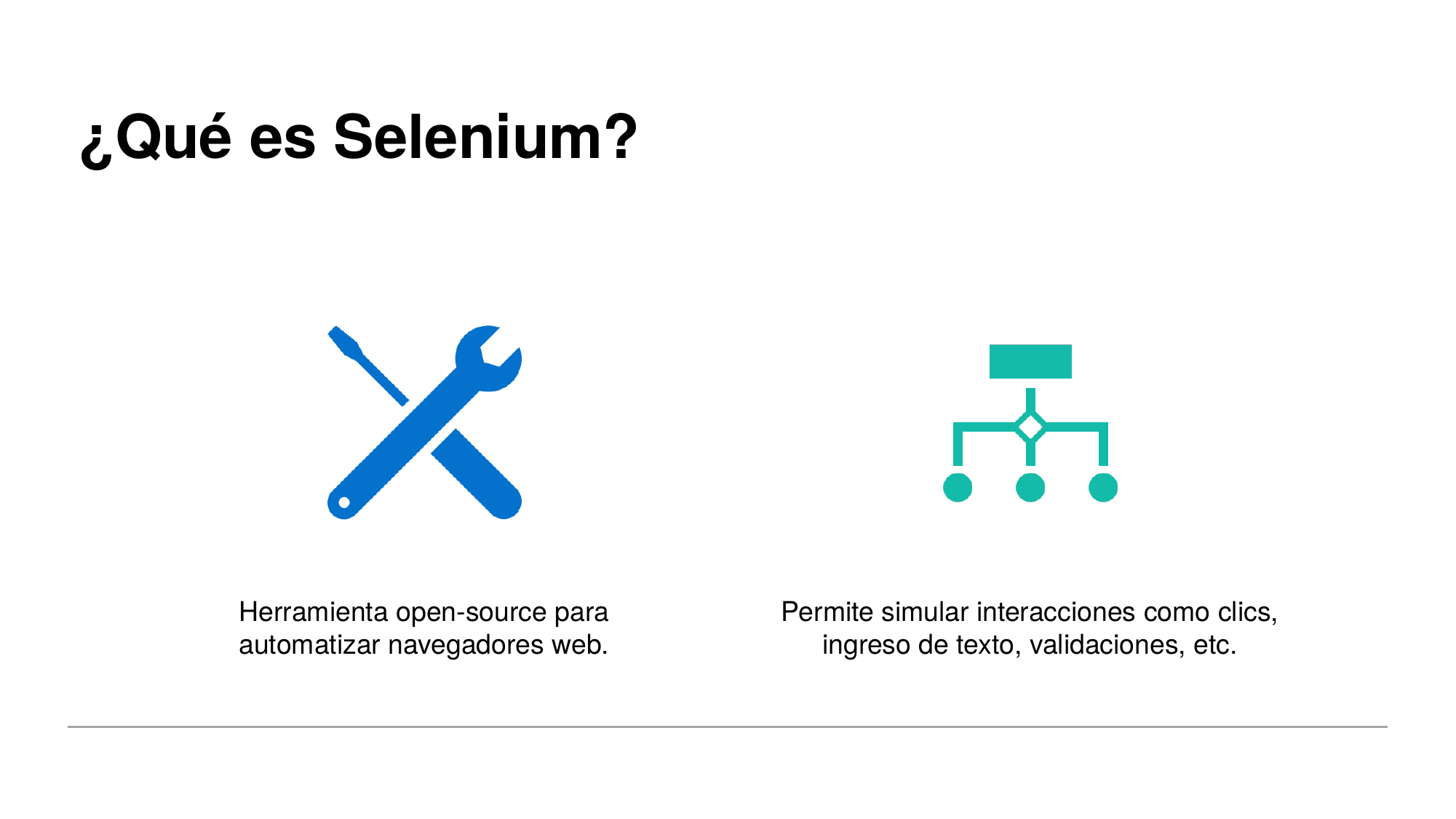

# ¿Qué es Selenium?
Herramienta open-source para automatizar navegadores web.
Permite simular interacciones como clics, ingreso de texto, validaciones, etc.